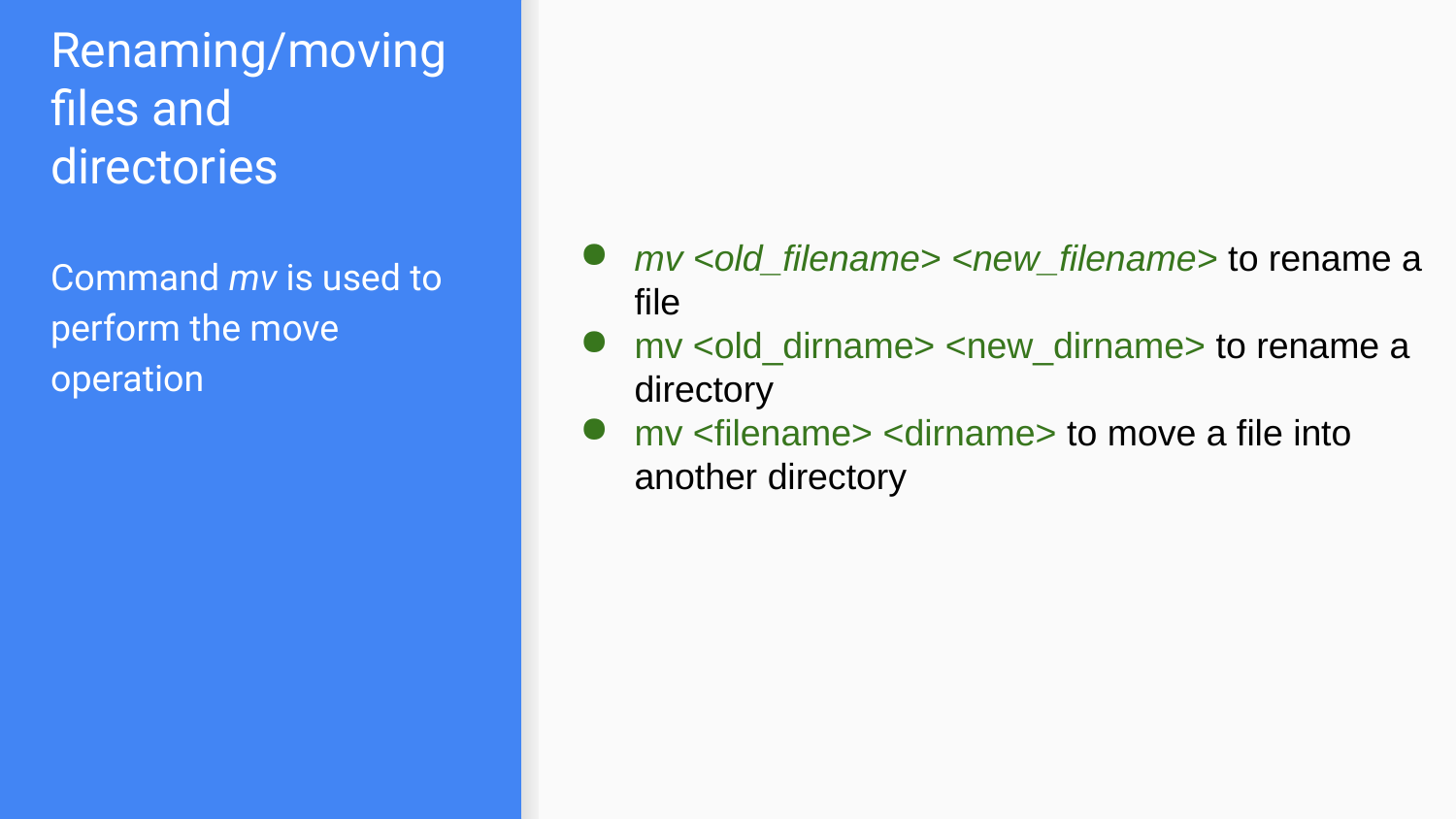

mv <old_filename> <new_filename> to rename a file
mv <old_dirname> <new_dirname> to rename a directory
mv <filename> <dirname> to move a file into another directory

# Renaming/moving  files and directories
Command mv is used to perform the move operation